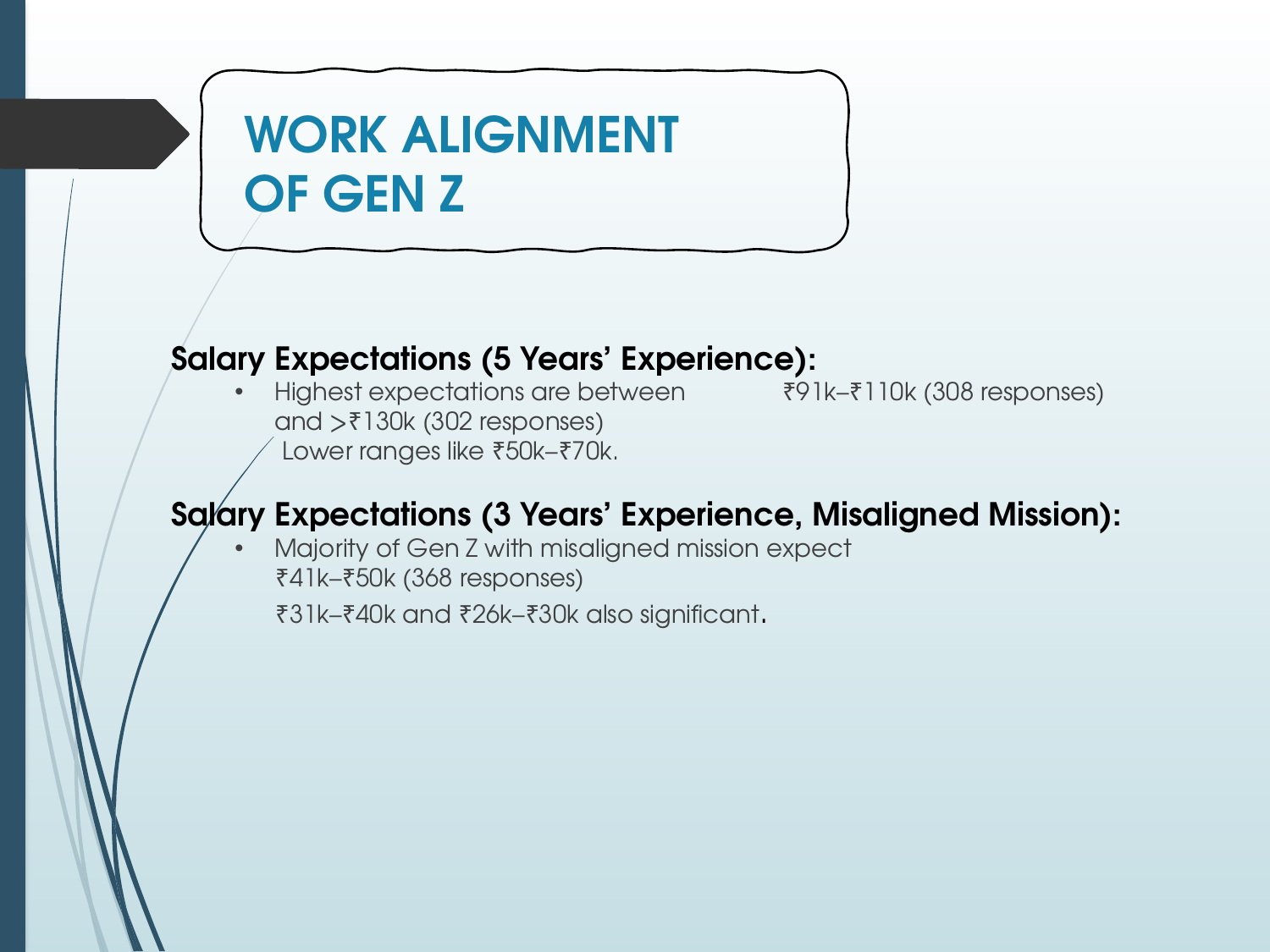

WORK ALIGNMENT
OF GEN Z
Salary Expectations (5 Years’ Experience):
Highest expectations are between 	₹91k–₹110k (308 responses) and >₹130k (302 responses)
       Lower ranges like ₹50k–₹70k.

Salary Expectations (3 Years’ Experience, Misaligned Mission):
Majority of Gen Z with misaligned mission expect
      ₹41k–₹50k (368 responses)
      ₹31k–₹40k and ₹26k–₹30k also significant.